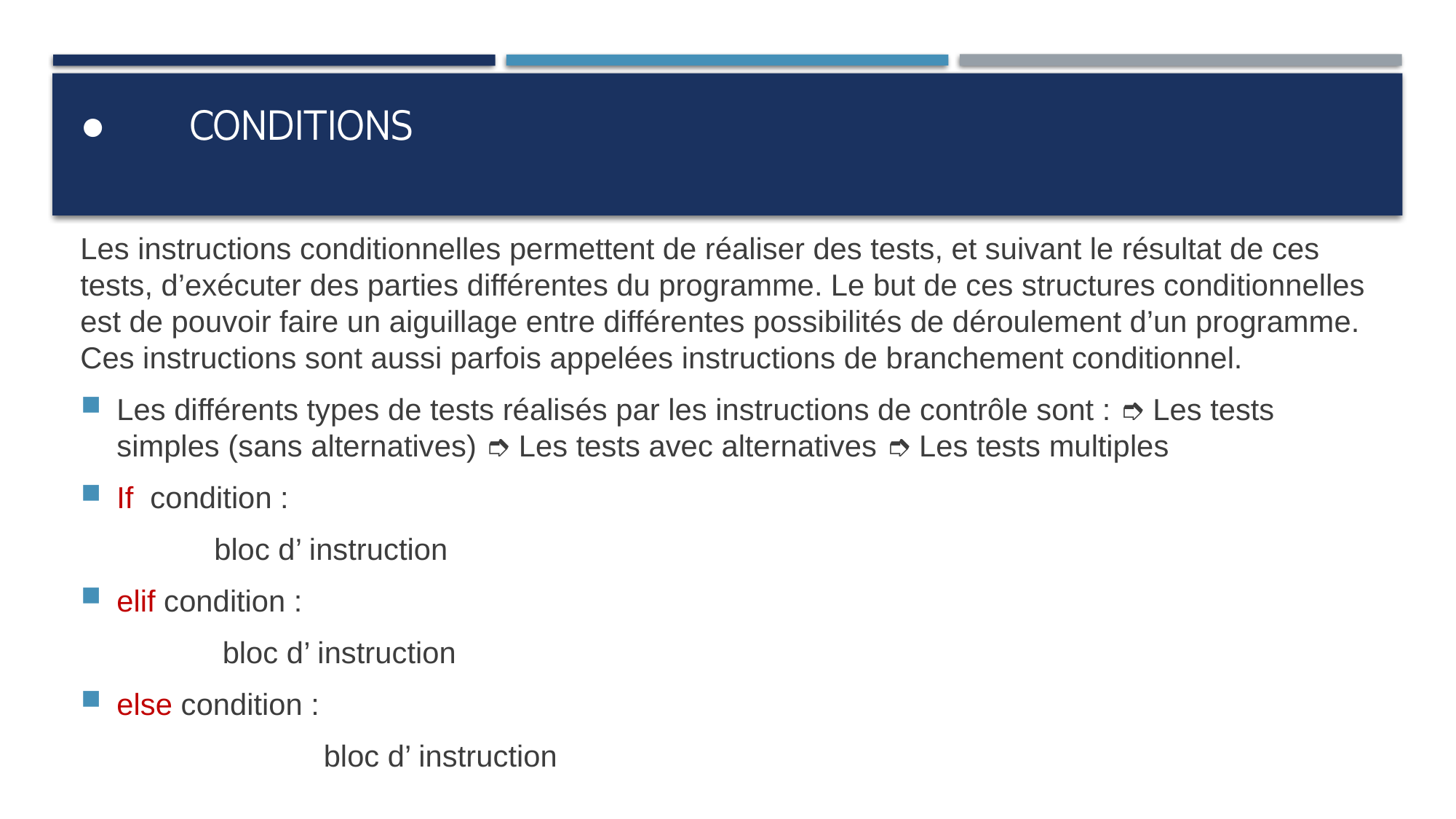

# ●	Conditions
Les instructions conditionnelles permettent de réaliser des tests, et suivant le résultat de ces tests, d’exécuter des parties différentes du programme. Le but de ces structures conditionnelles est de pouvoir faire un aiguillage entre différentes possibilités de déroulement d’un programme. Ces instructions sont aussi parfois appelées instructions de branchement conditionnel.
Les différents types de tests réalisés par les instructions de contrôle sont : ➮ Les tests simples (sans alternatives) ➮ Les tests avec alternatives ➮ Les tests multiples
If  condition :
                bloc d’ instruction
elif condition :
                 bloc d’ instruction
else condition :
		   bloc d’ instruction